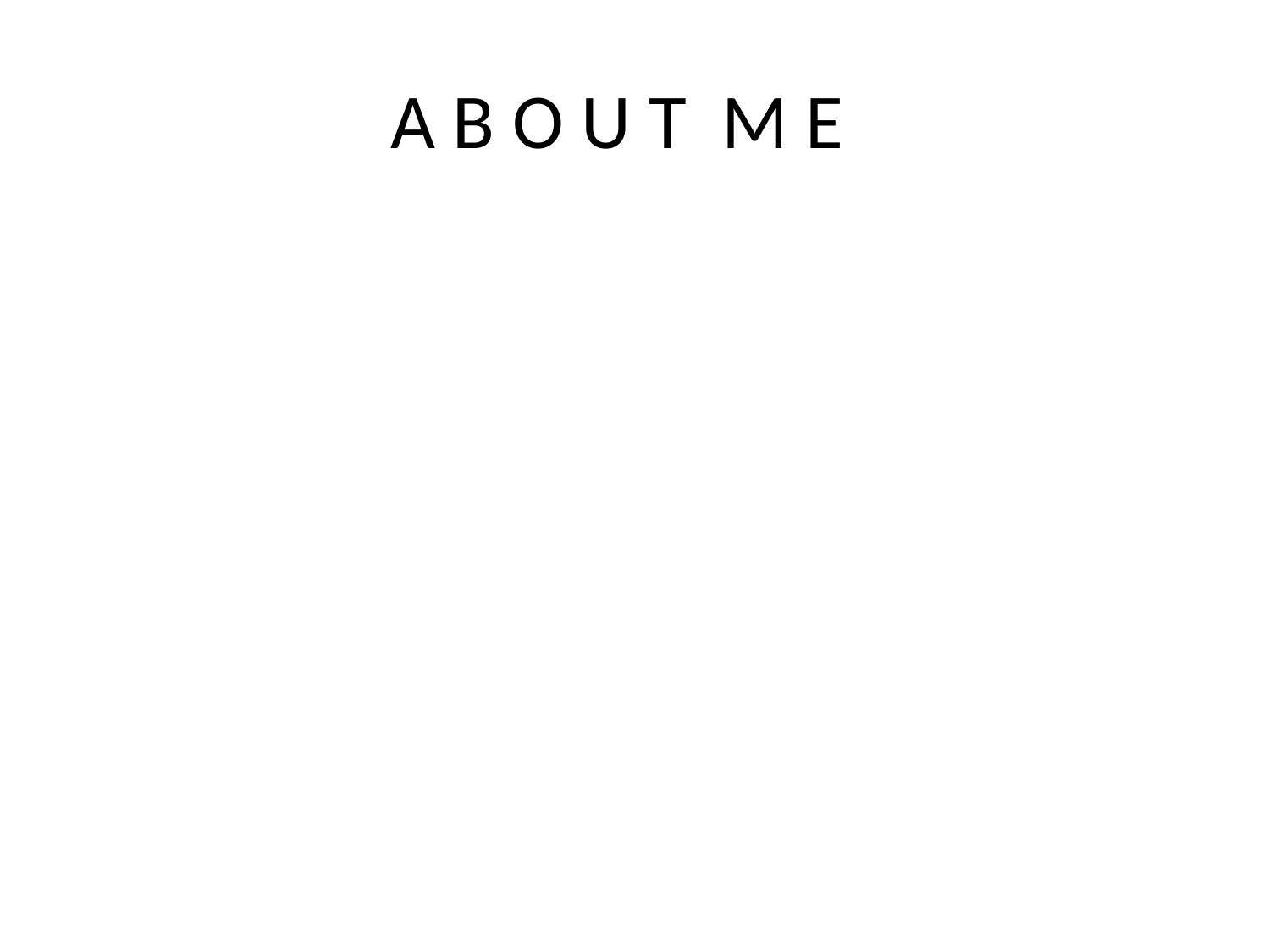

# A B O U T  M E